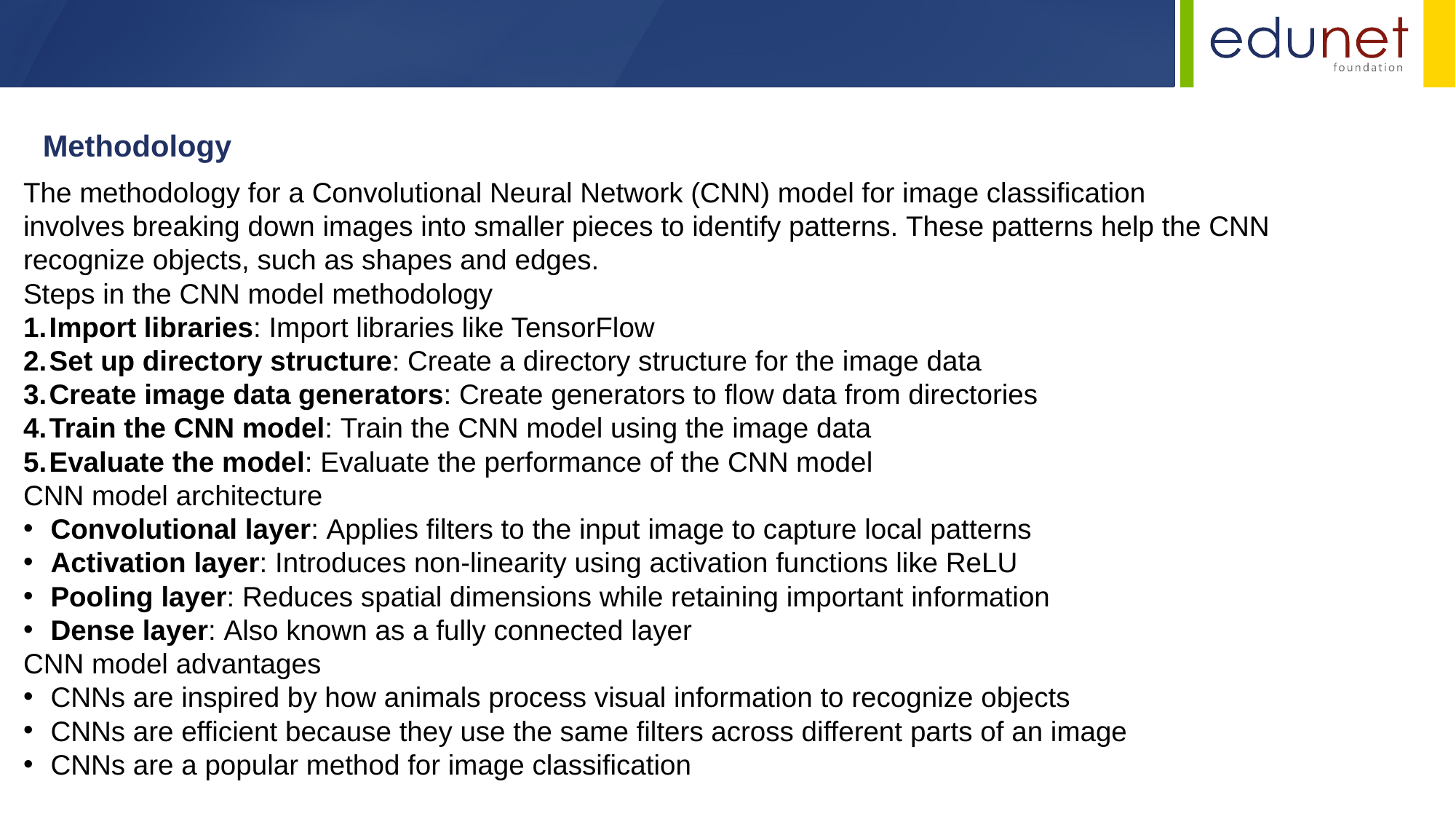

Methodology
The methodology for a Convolutional Neural Network (CNN) model for image classification involves breaking down images into smaller pieces to identify patterns. These patterns help the CNN recognize objects, such as shapes and edges.
Steps in the CNN model methodology
Import libraries: Import libraries like TensorFlow
Set up directory structure: Create a directory structure for the image data
Create image data generators: Create generators to flow data from directories
Train the CNN model: Train the CNN model using the image data
Evaluate the model: Evaluate the performance of the CNN model
CNN model architecture
Convolutional layer: Applies filters to the input image to capture local patterns
Activation layer: Introduces non-linearity using activation functions like ReLU
Pooling layer: Reduces spatial dimensions while retaining important information
Dense layer: Also known as a fully connected layer
CNN model advantages
CNNs are inspired by how animals process visual information to recognize objects
CNNs are efficient because they use the same filters across different parts of an image
CNNs are a popular method for image classification